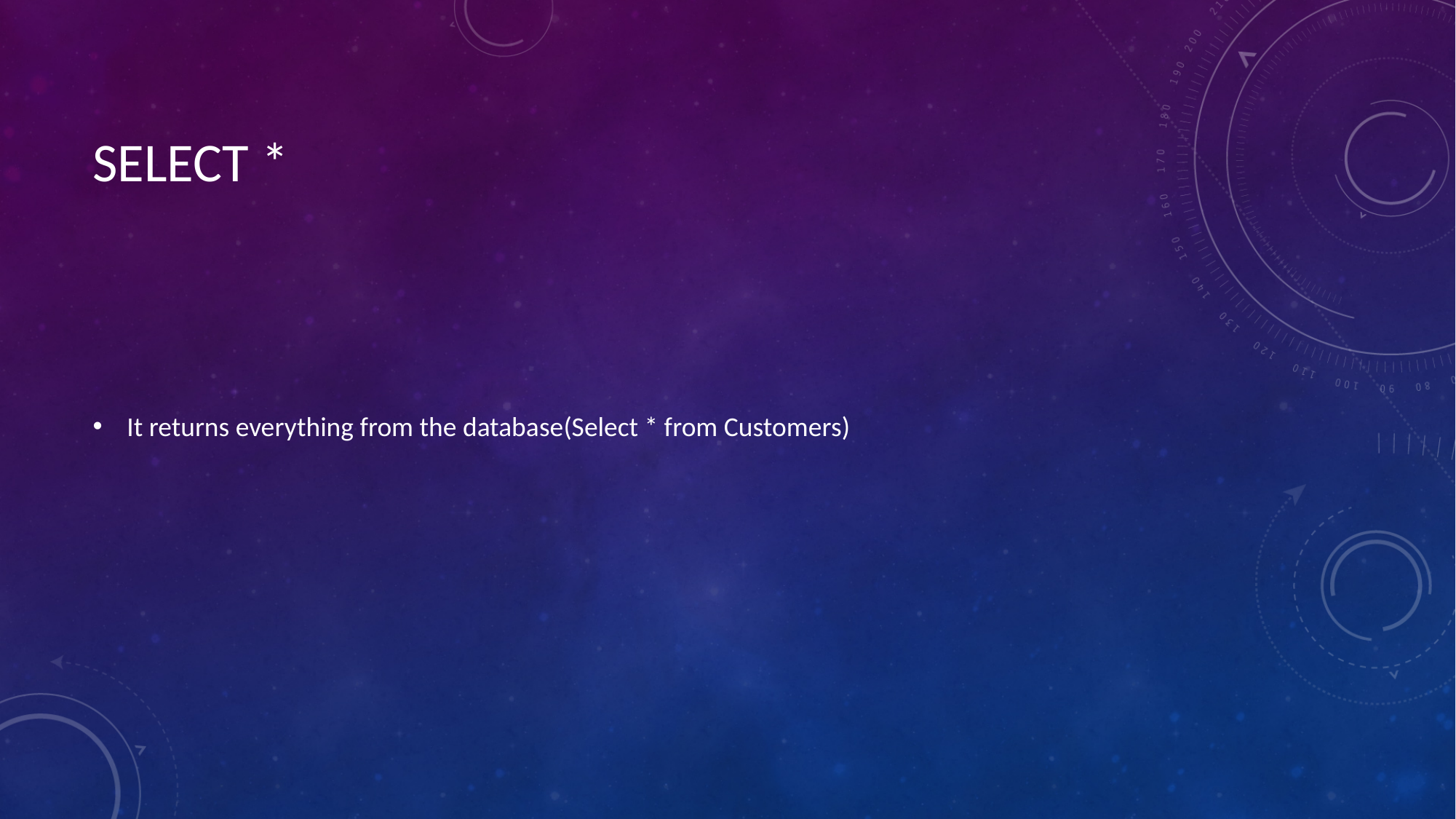

# Select *
It returns everything from the database(Select * from Customers)